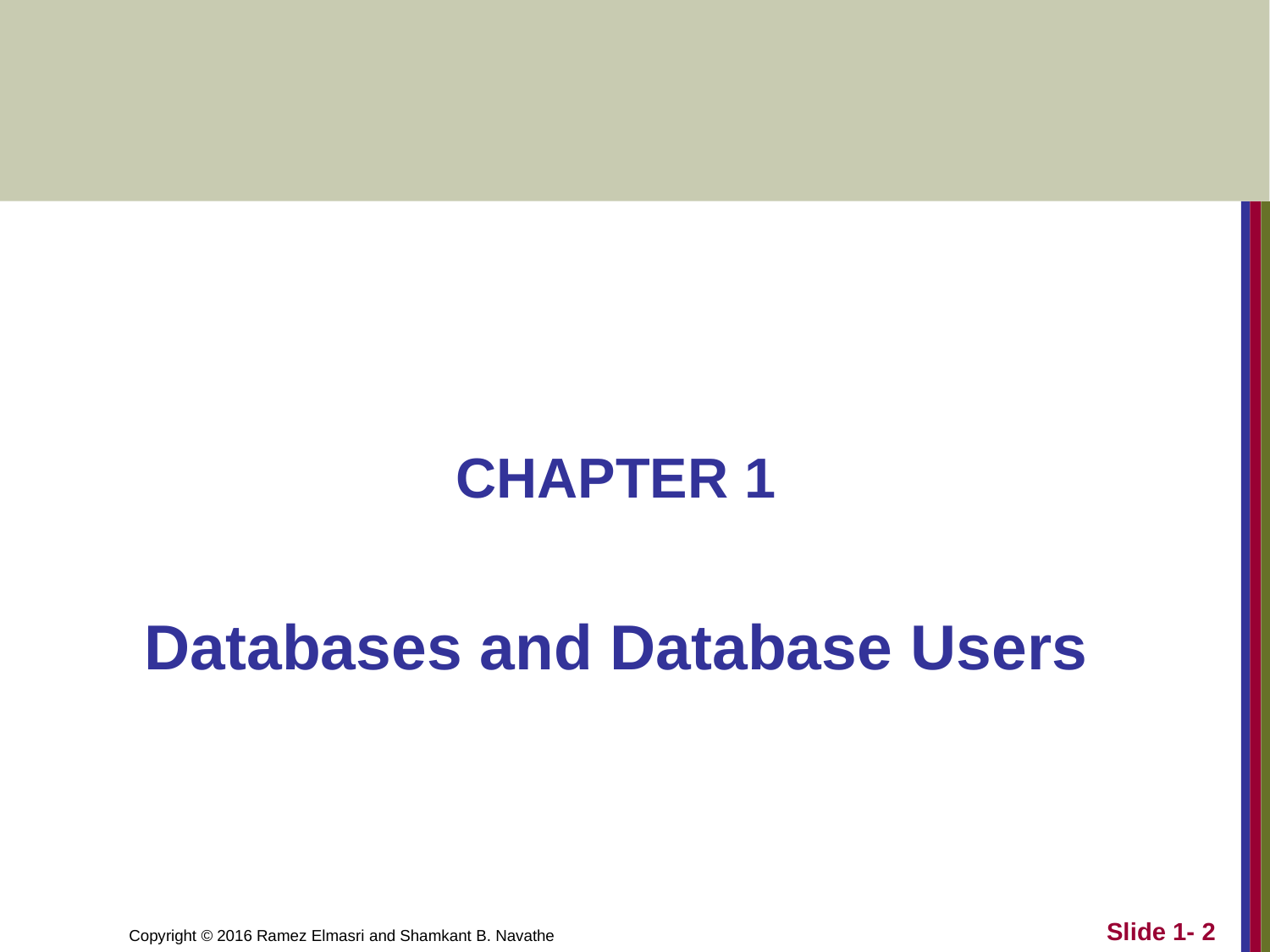

CHAPTER 1
Databases and Database Users
Slide 1- 2
Copyright © 2016 Ramez Elmasri and Shamkant B. Navathe